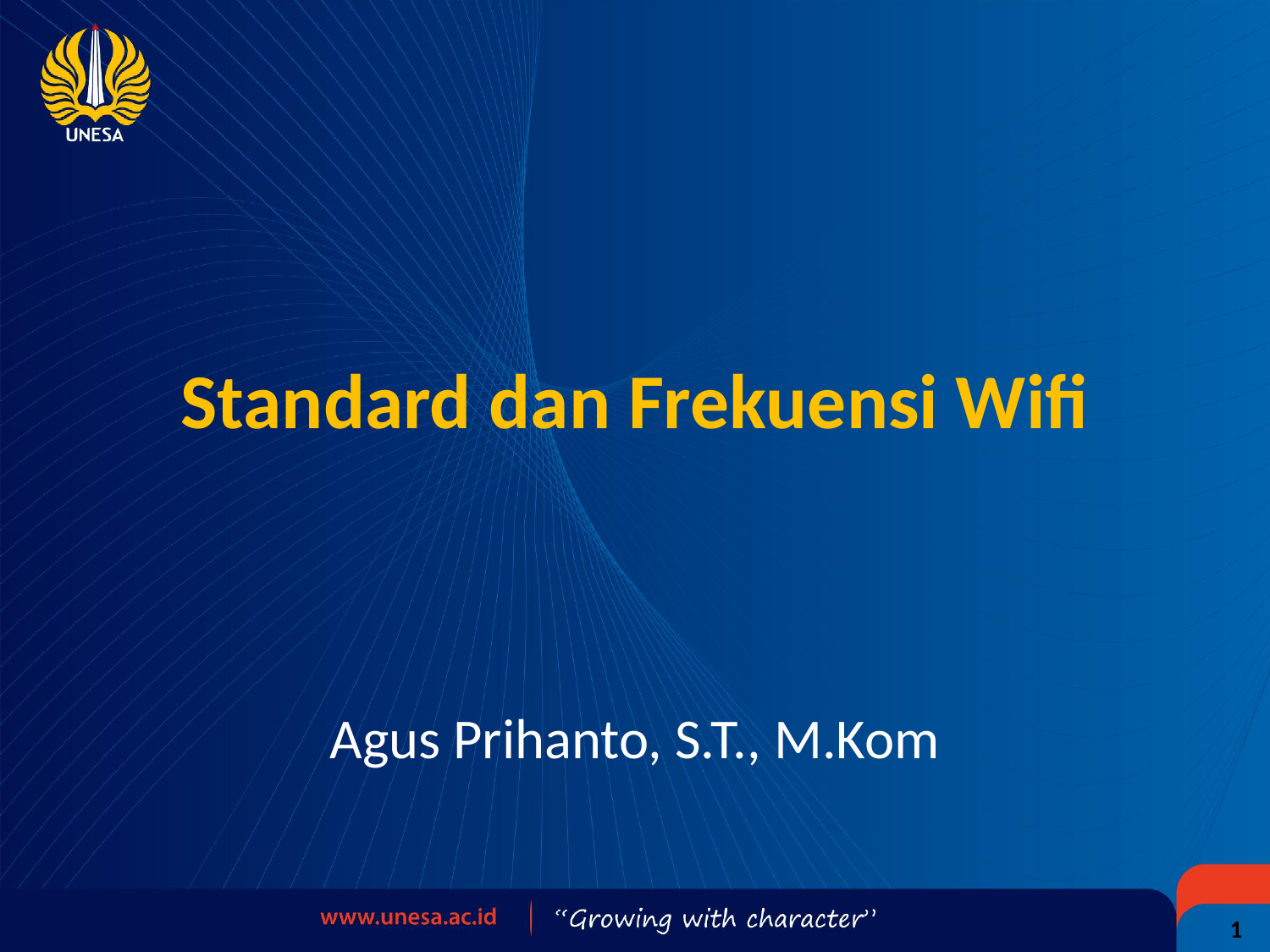

# Standard dan Frekuensi Wifi
Agus Prihanto, S.T., M.Kom
1